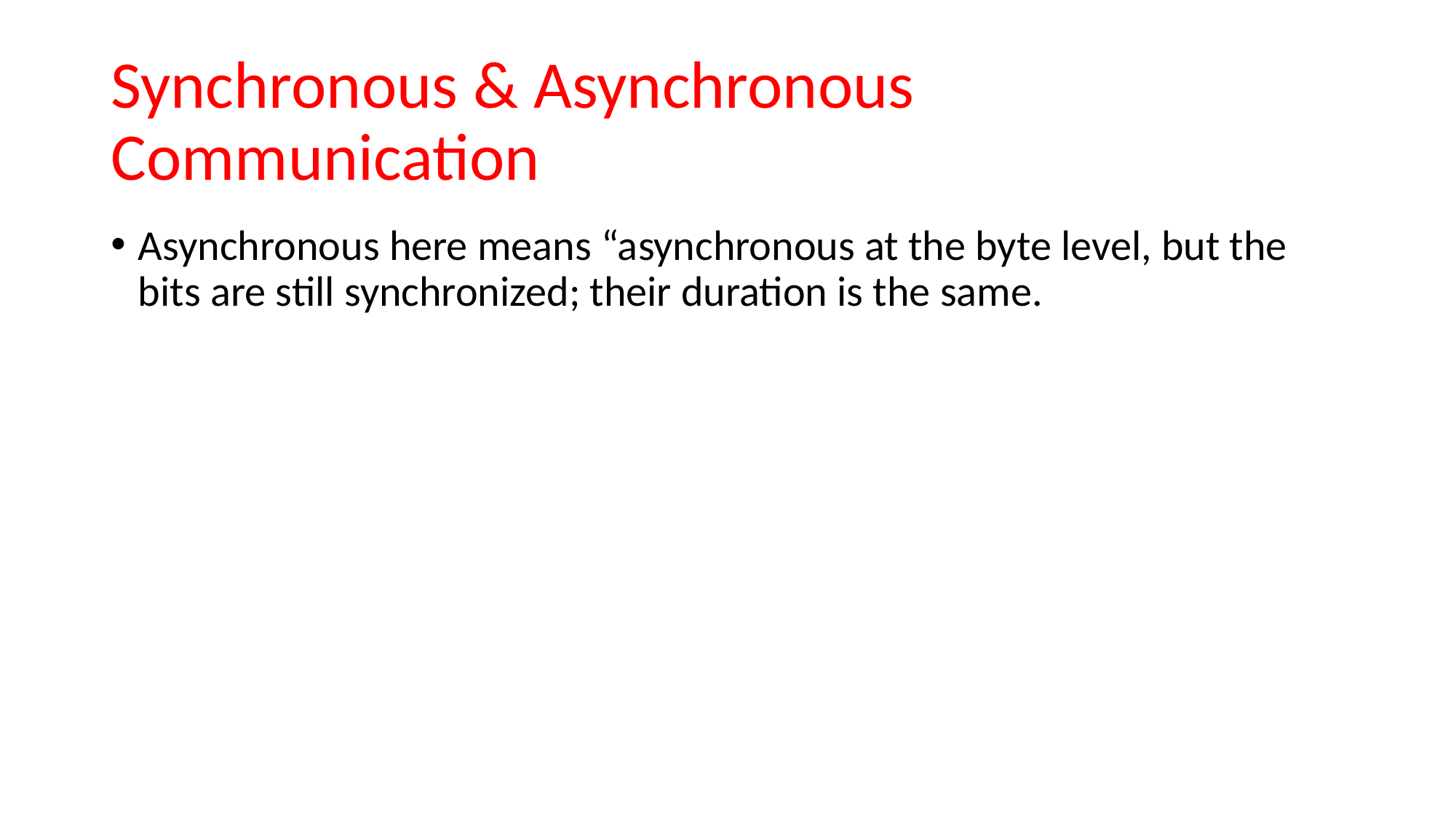

# Synchronous & Asynchronous Communication
Asynchronous here means “asynchronous at the byte level, but the bits are still synchronized; their duration is the same.